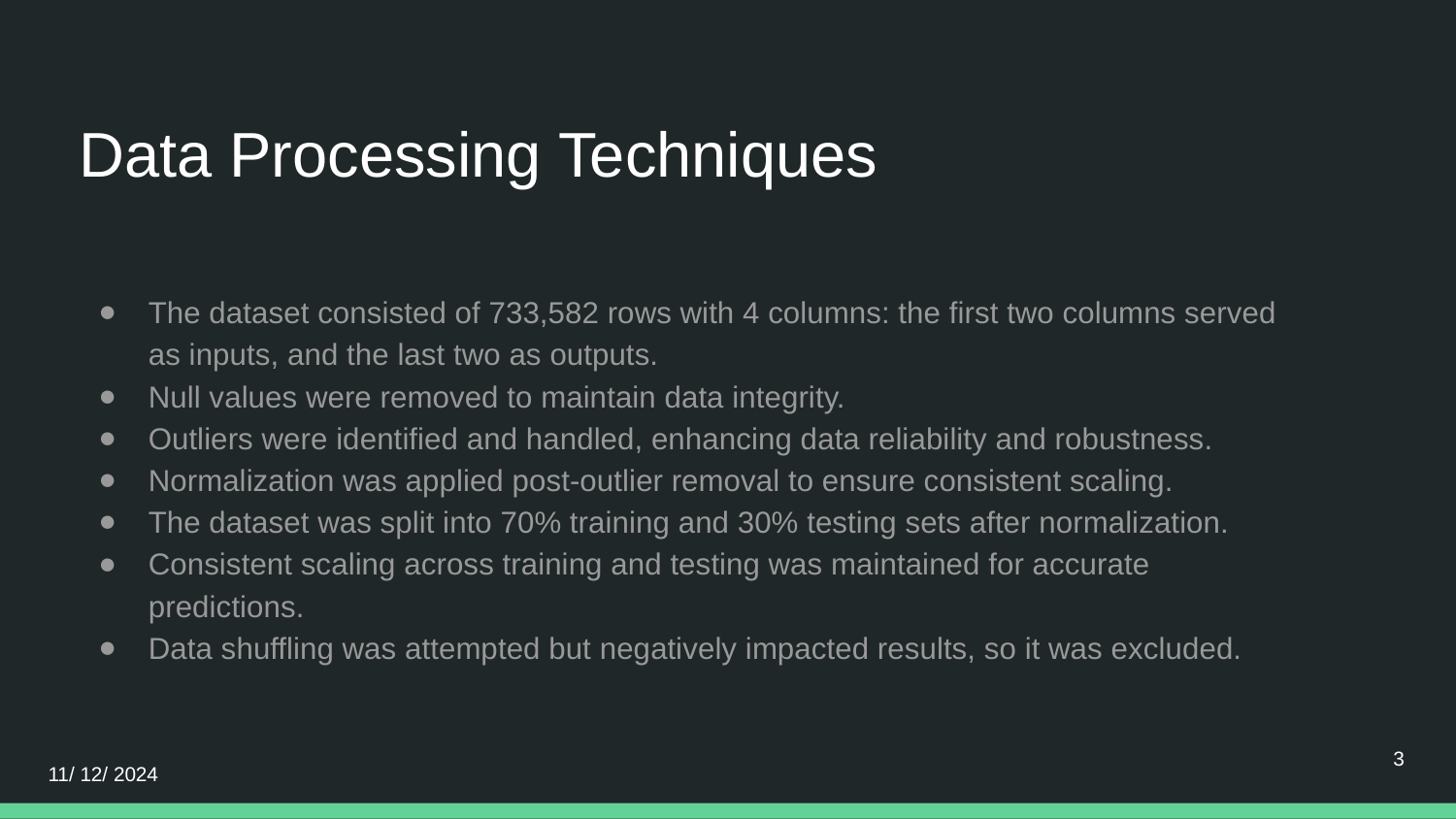

# Data Processing Techniques
The dataset consisted of 733,582 rows with 4 columns: the first two columns served as inputs, and the last two as outputs.
Null values were removed to maintain data integrity.
Outliers were identified and handled, enhancing data reliability and robustness.
Normalization was applied post-outlier removal to ensure consistent scaling.
The dataset was split into 70% training and 30% testing sets after normalization.
Consistent scaling across training and testing was maintained for accurate predictions.
Data shuffling was attempted but negatively impacted results, so it was excluded.

3
11/ 12/ 2024